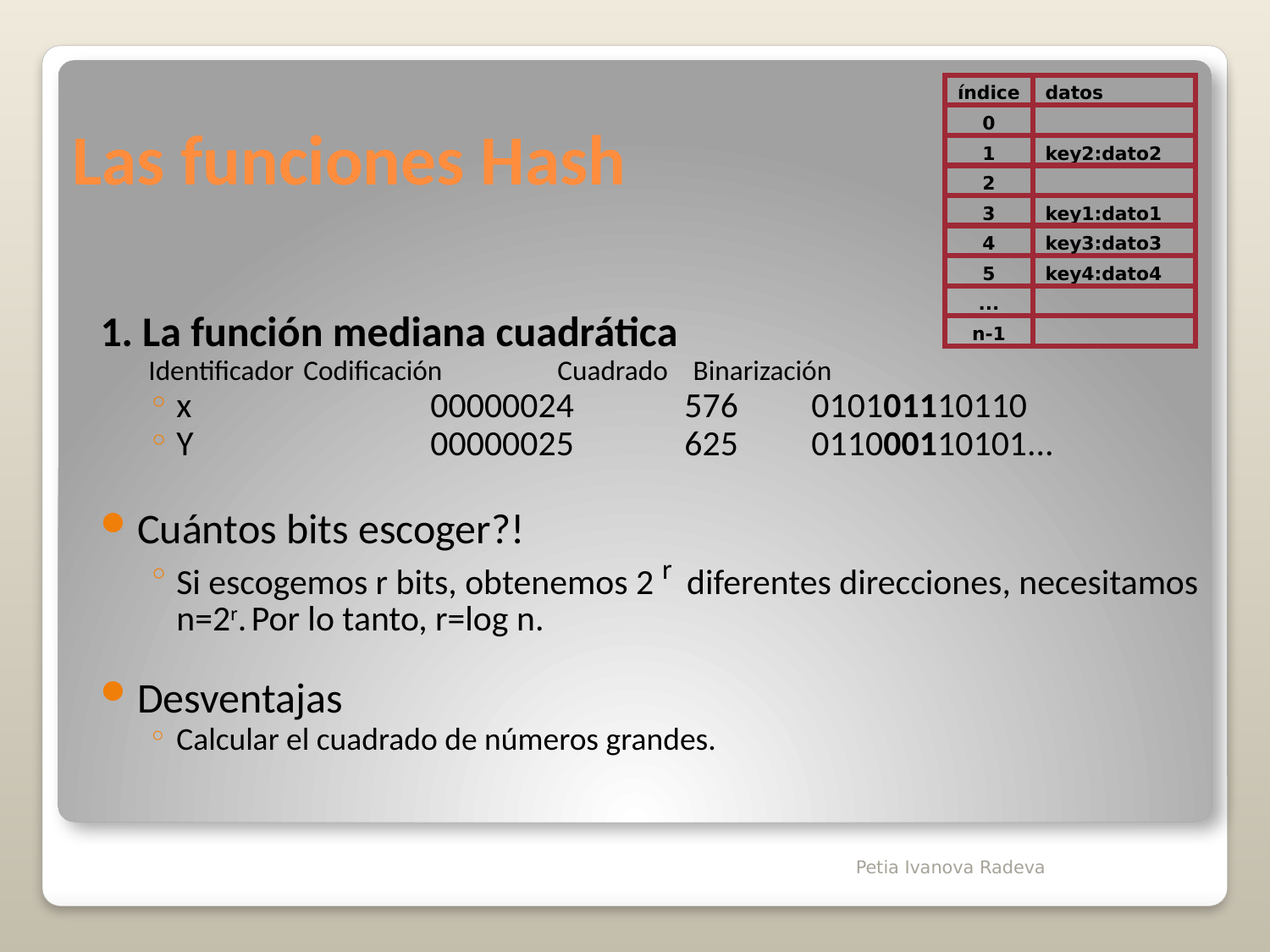

Las funciones Hash
índice
datos
0

1
key2:dato2
2

3
key1:dato1
4
key3:dato3
5
key4:dato4
...

n-1

1. La función mediana cuadrática
Identificador	Codificación	Cuadrado    Binarización
x		00000024	576	010101110110
Y		00000025	625	011000110101...

Cuántos bits escoger?!
Si escogemos r bits, obtenemos 2 r  diferentes direcciones, necesitamos n=2r. Por lo tanto, r=log n.

Desventajas
Calcular el cuadrado de números grandes.